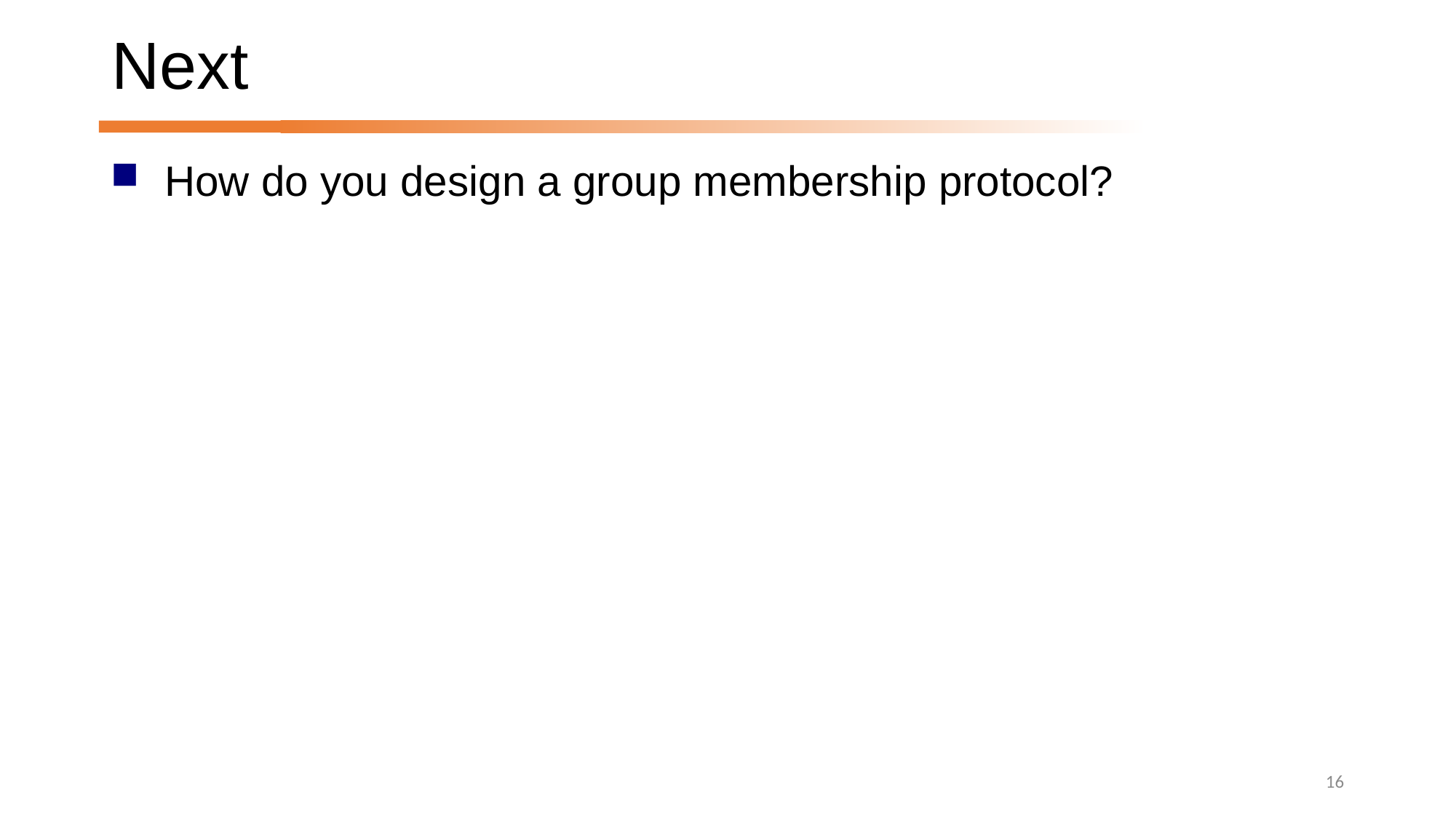

# Next
How do you design a group membership protocol?
16